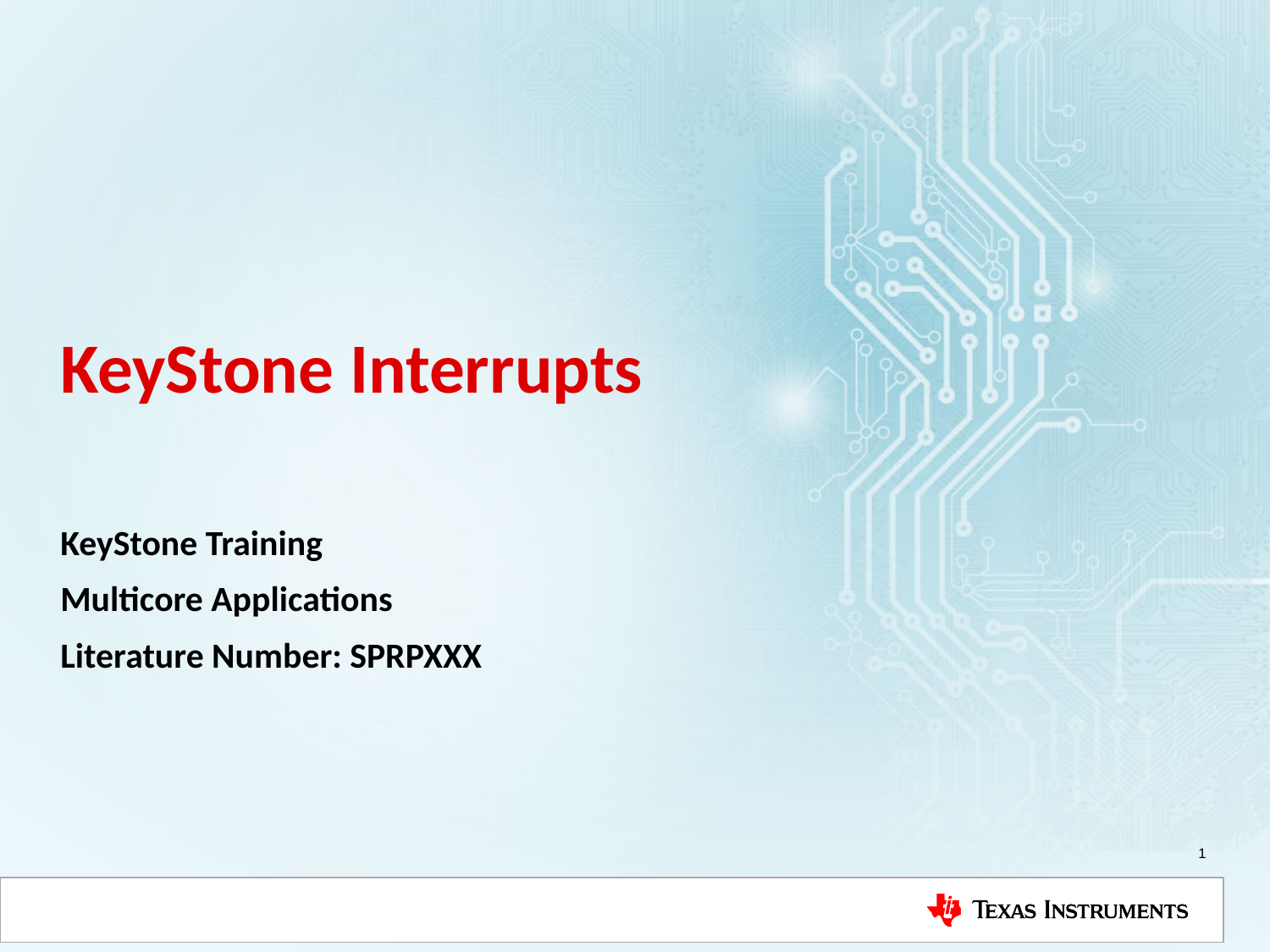

# KeyStone Interrupts
KeyStone Training
Multicore Applications
Literature Number: SPRPXXX
1